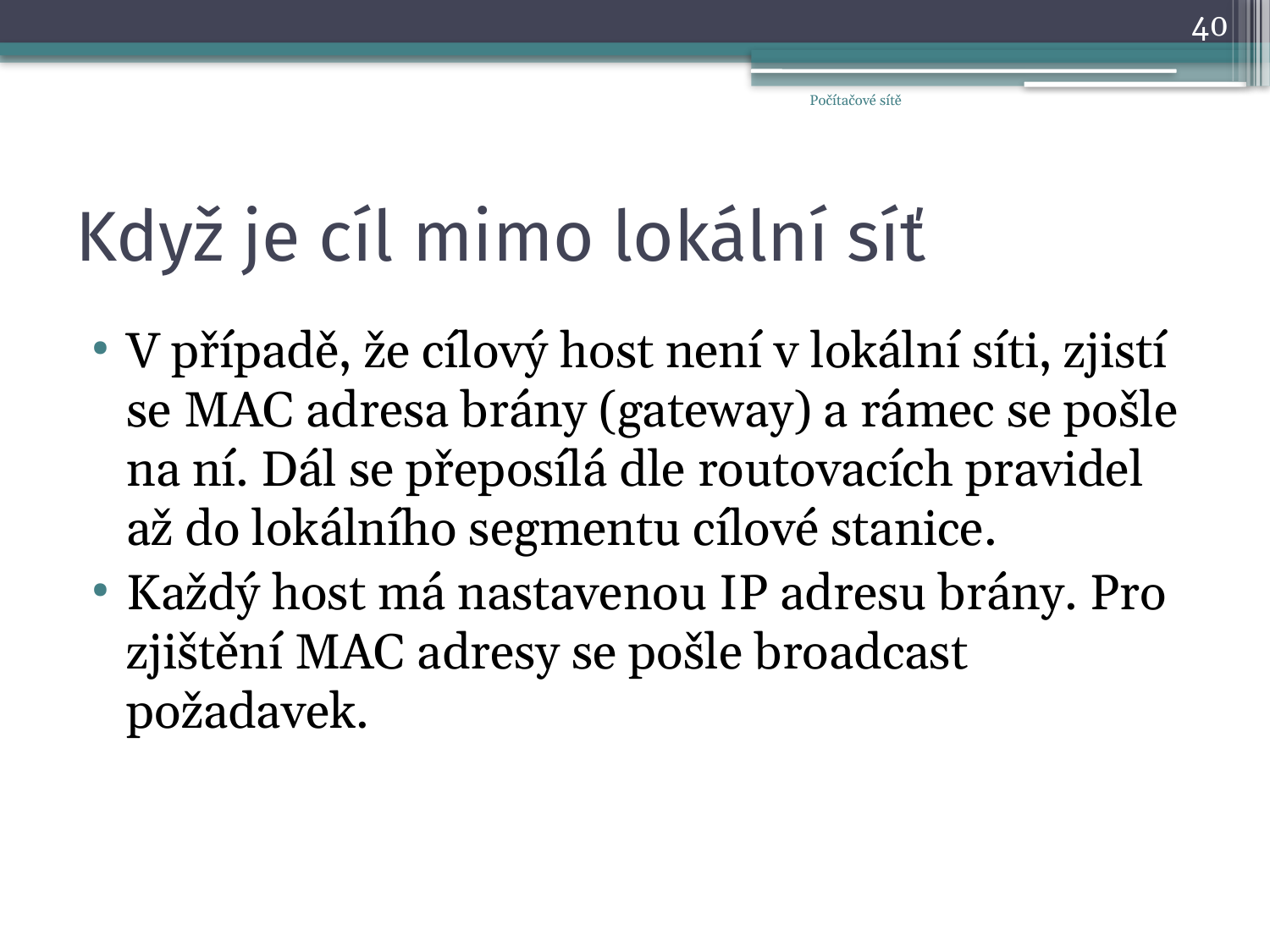

40
Počítačové sítě
# Když je cíl mimo lokální síť
V případě, že cílový host není v lokální síti, zjistí se MAC adresa brány (gateway) a rámec se pošle na ní. Dál se přeposílá dle routovacích pravidel až do lokálního segmentu cílové stanice.
Každý host má nastavenou IP adresu brány. Pro zjištění MAC adresy se pošle broadcast požadavek.